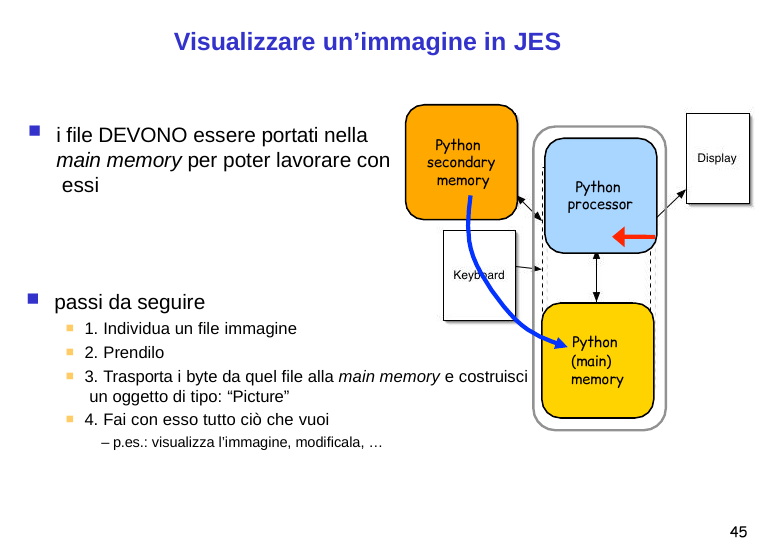

# Visualizzare un’immagine in JES

i file DEVONO essere portati nella  main memory per poter lavorare con  essi

Python  secondary  memory

Python  processor

passi da seguire
1. Individua un file immagine
2. Prendilo
3. Trasporta i byte da quel file alla main memory e costruisci  un oggetto di tipo: “Picture”
4. Fai con esso tutto ciò che vuoi
– p.es.: visualizza l’immagine, modificala, …

Python  (main)  memory

45